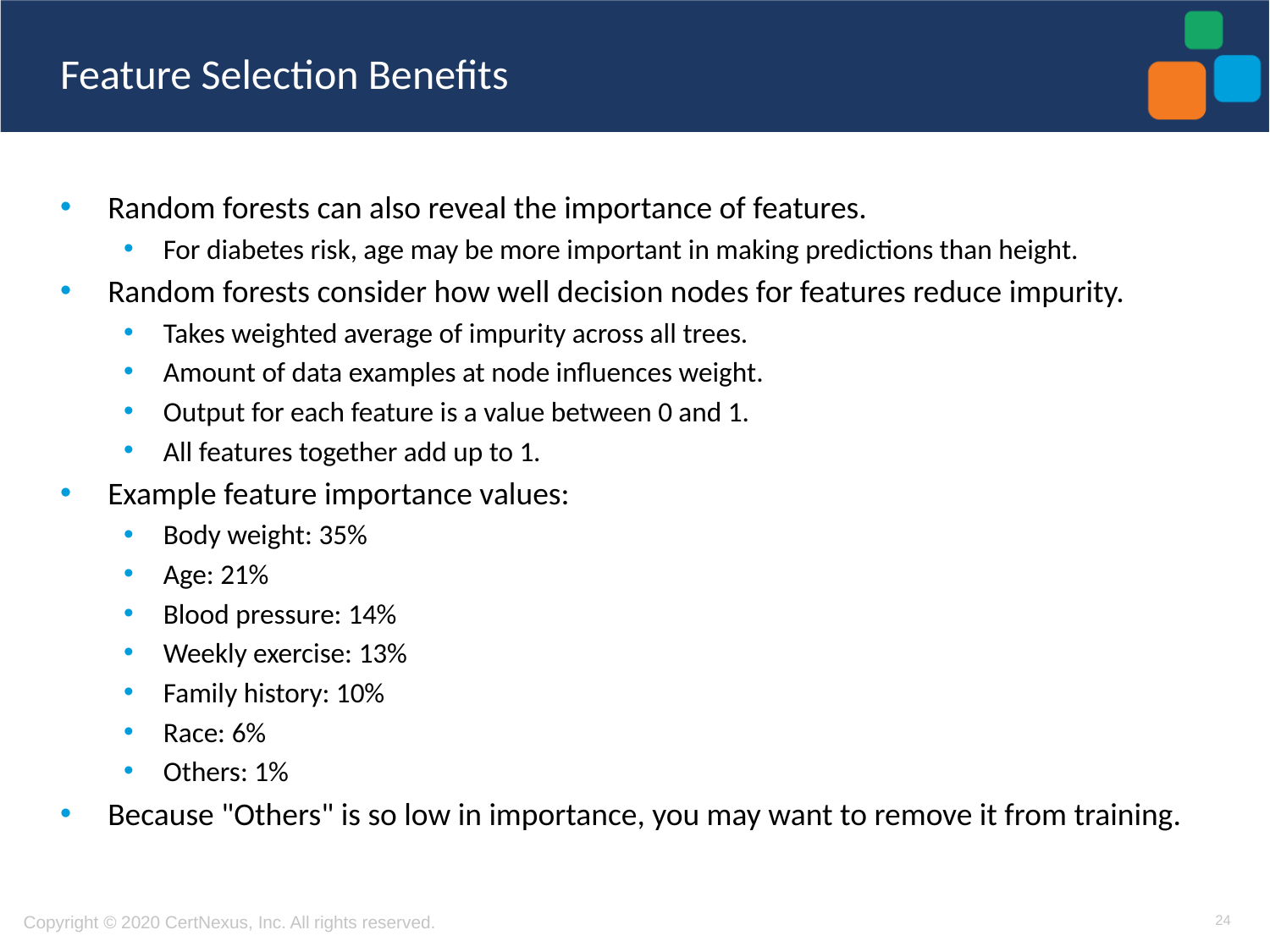

# Feature Selection Benefits
Random forests can also reveal the importance of features.
For diabetes risk, age may be more important in making predictions than height.
Random forests consider how well decision nodes for features reduce impurity.
Takes weighted average of impurity across all trees.
Amount of data examples at node influences weight.
Output for each feature is a value between 0 and 1.
All features together add up to 1.
Example feature importance values:
Body weight: 35%
Age: 21%
Blood pressure: 14%
Weekly exercise: 13%
Family history: 10%
Race: 6%
Others: 1%
Because "Others" is so low in importance, you may want to remove it from training.
24